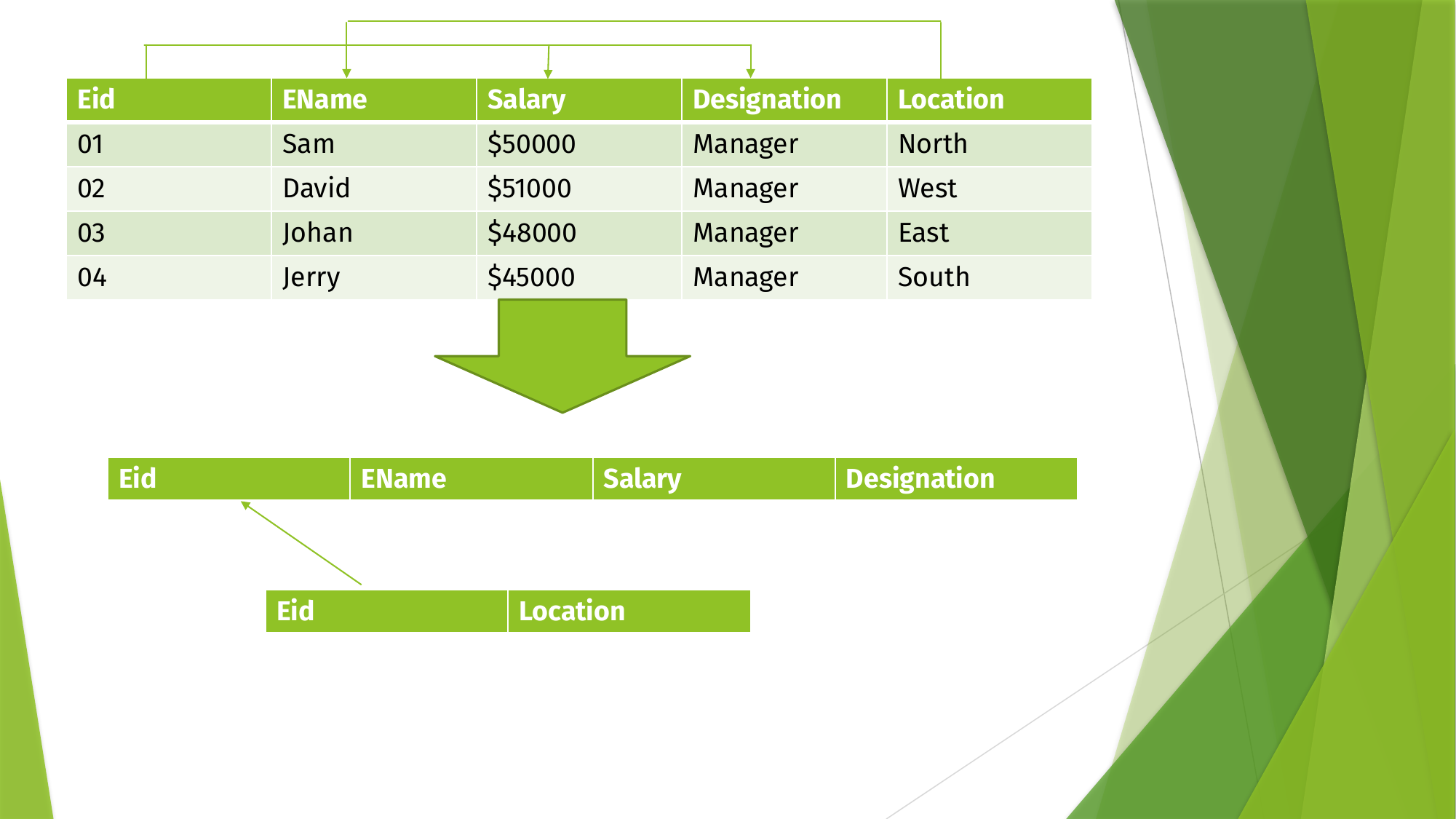

| Eid | EName | Salary | Designation | Location |
| --- | --- | --- | --- | --- |
| 01 | Sam | $50000 | Manager | North |
| 02 | David | $51000 | Manager | West |
| 03 | Johan | $48000 | Manager | East |
| 04 | Jerry | $45000 | Manager | South |

| Eid | EName | Salary | Designation |
| --- | --- | --- | --- |
| Eid | Location |
| --- | --- |